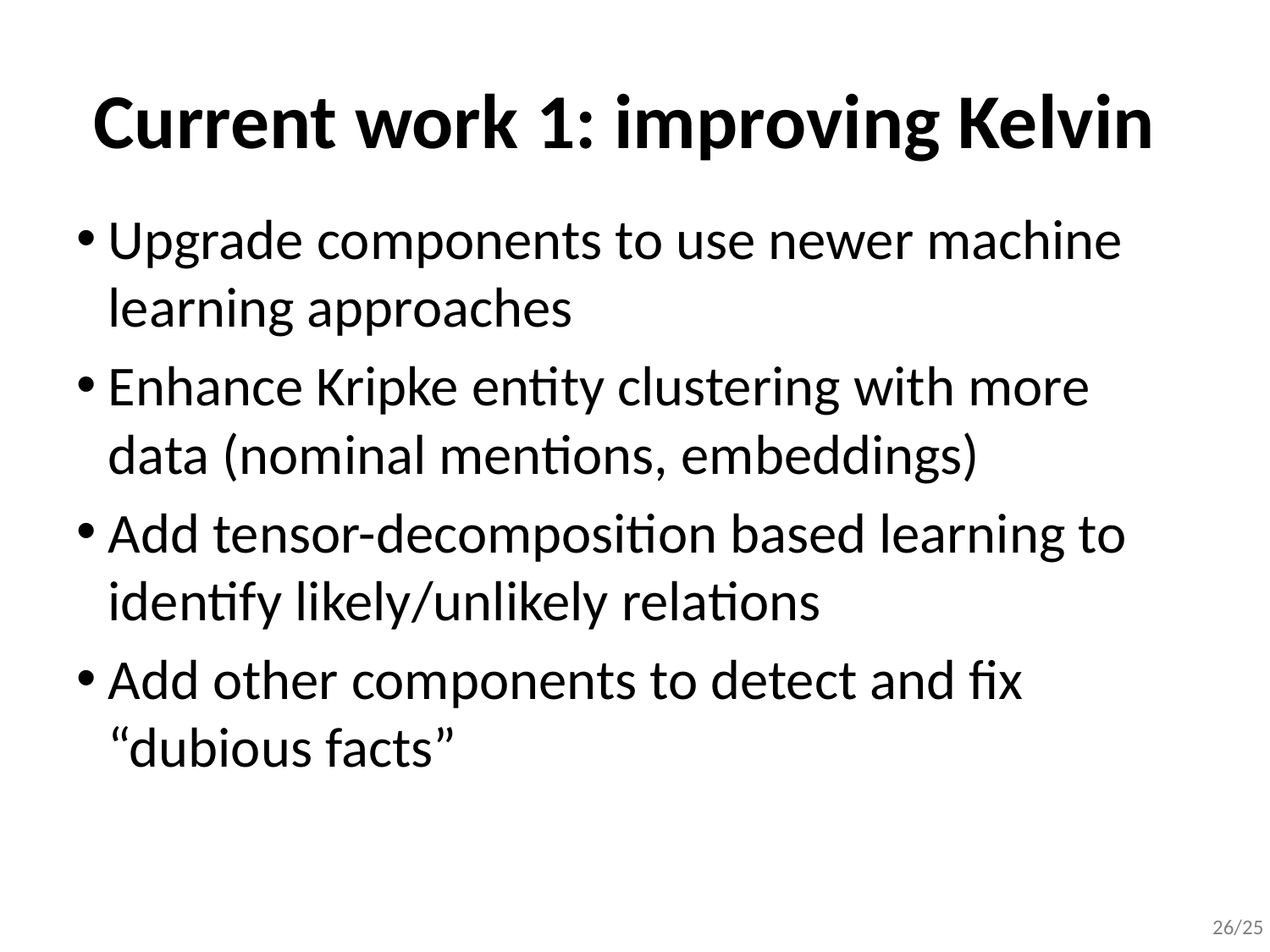

# Current work 1: improving Kelvin
Upgrade components to use newer machine learning approaches
Enhance Kripke entity clustering with more data (nominal mentions, embeddings)
Add tensor-decomposition based learning to identify likely/unlikely relations
Add other components to detect and fix “dubious facts”
26/25